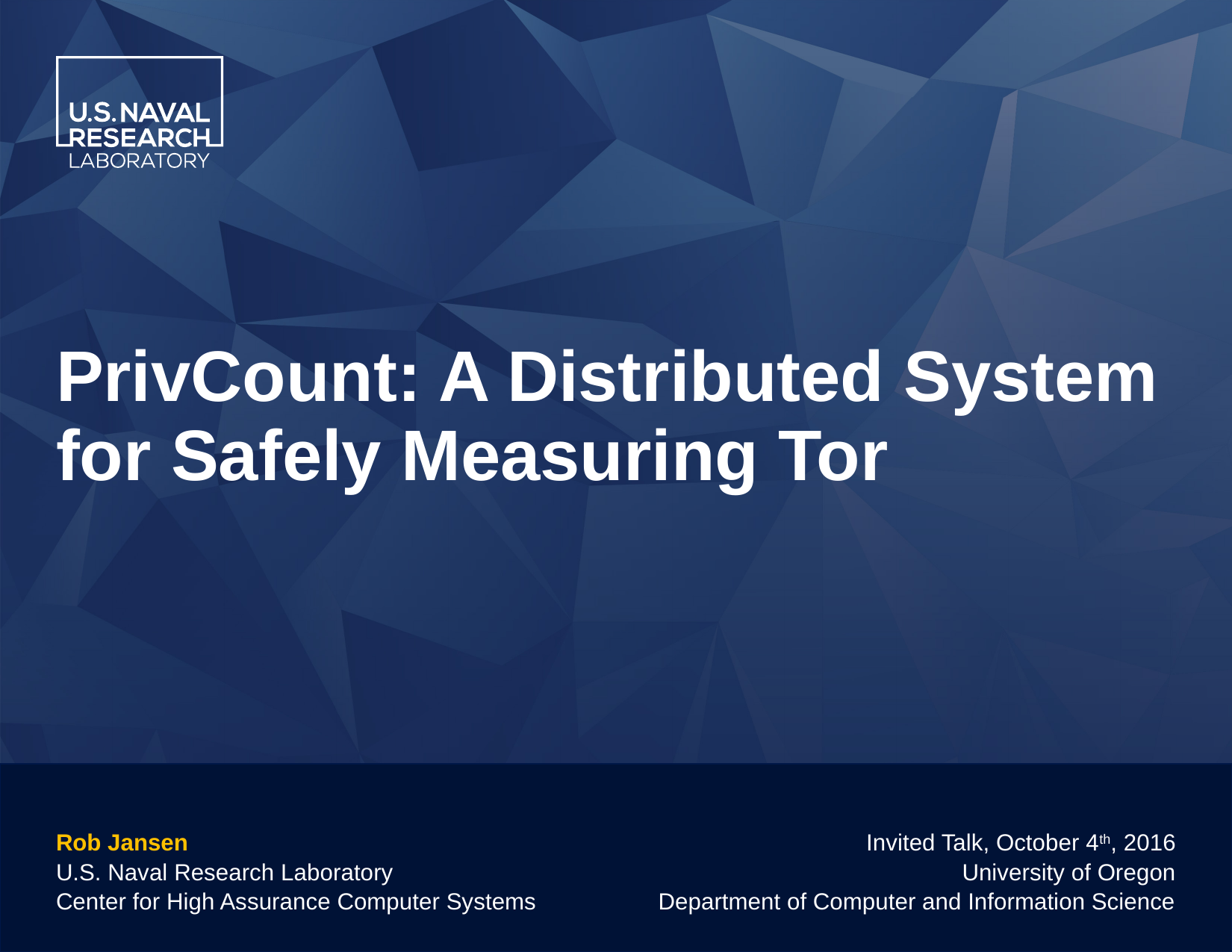

# PrivCount: A Distributed System for Safely Measuring Tor
Rob Jansen
U.S. Naval Research Laboratory
Center for High Assurance Computer Systems
Invited Talk, October 4th, 2016
University of Oregon
Department of Computer and Information Science